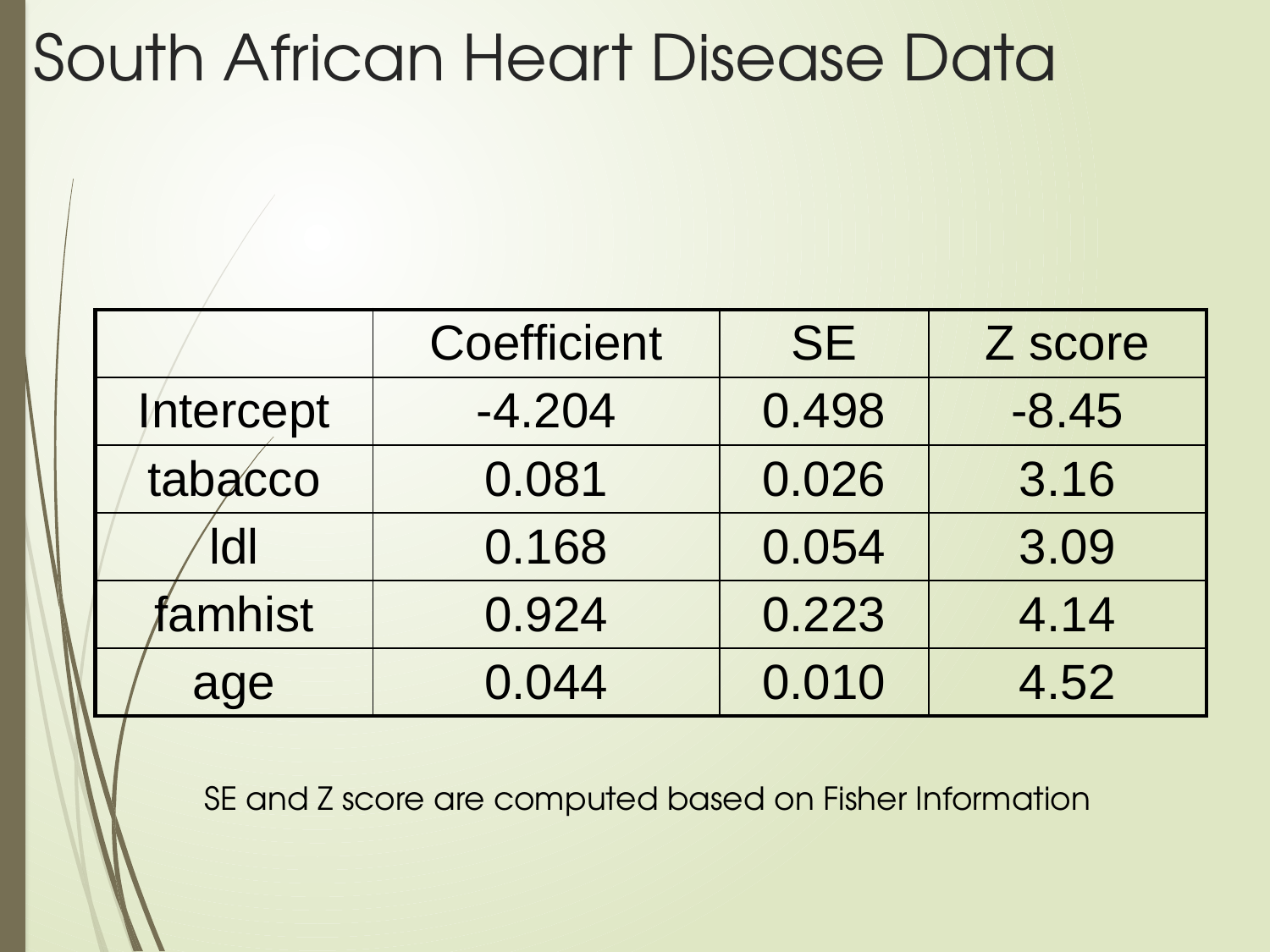

# South African Heart Disease Data
|  | Coefficient | SE | Z score |
| --- | --- | --- | --- |
| Intercept | -4.204 | 0.498 | -8.45 |
| tabacco | 0.081 | 0.026 | 3.16 |
| ldl | 0.168 | 0.054 | 3.09 |
| famhist | 0.924 | 0.223 | 4.14 |
| age | 0.044 | 0.010 | 4.52 |
SE and Z score are computed based on Fisher Information